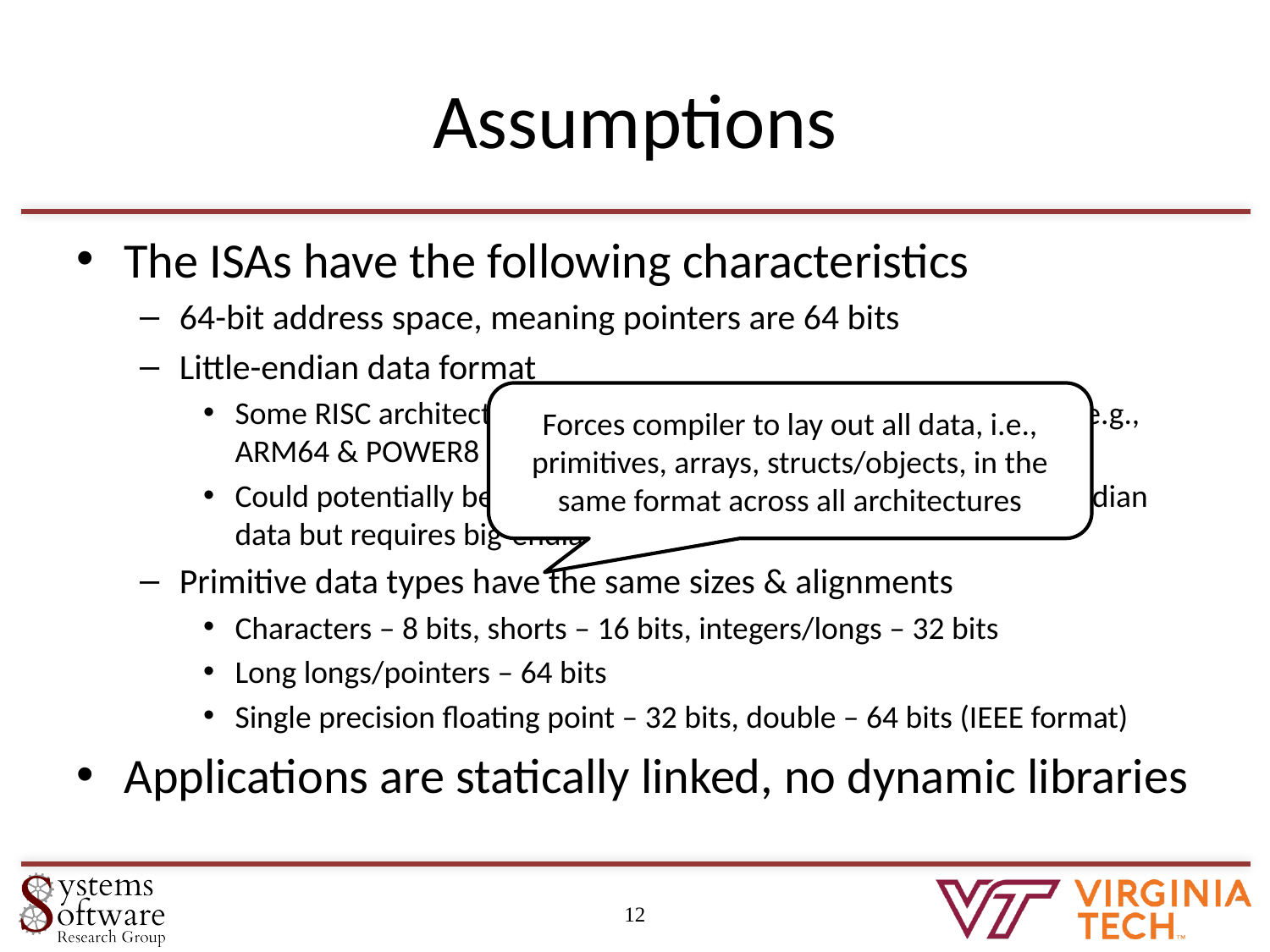

# Assumptions
The ISAs have the following characteristics
64-bit address space, meaning pointers are 64 bits
Little-endian data format
Some RISC architectures can switch between endianness formats, e.g., ARM64 & POWER8
Could potentially be relaxed for code, e.g., SPARCv9 allows little-endian data but requires big-endian code
Primitive data types have the same sizes & alignments
Characters – 8 bits, shorts – 16 bits, integers/longs – 32 bits
Long longs/pointers – 64 bits
Single precision floating point – 32 bits, double – 64 bits (IEEE format)
Applications are statically linked, no dynamic libraries

Forces compiler to lay out all data, i.e., primitives, arrays, structs/objects, in the same format across all architectures